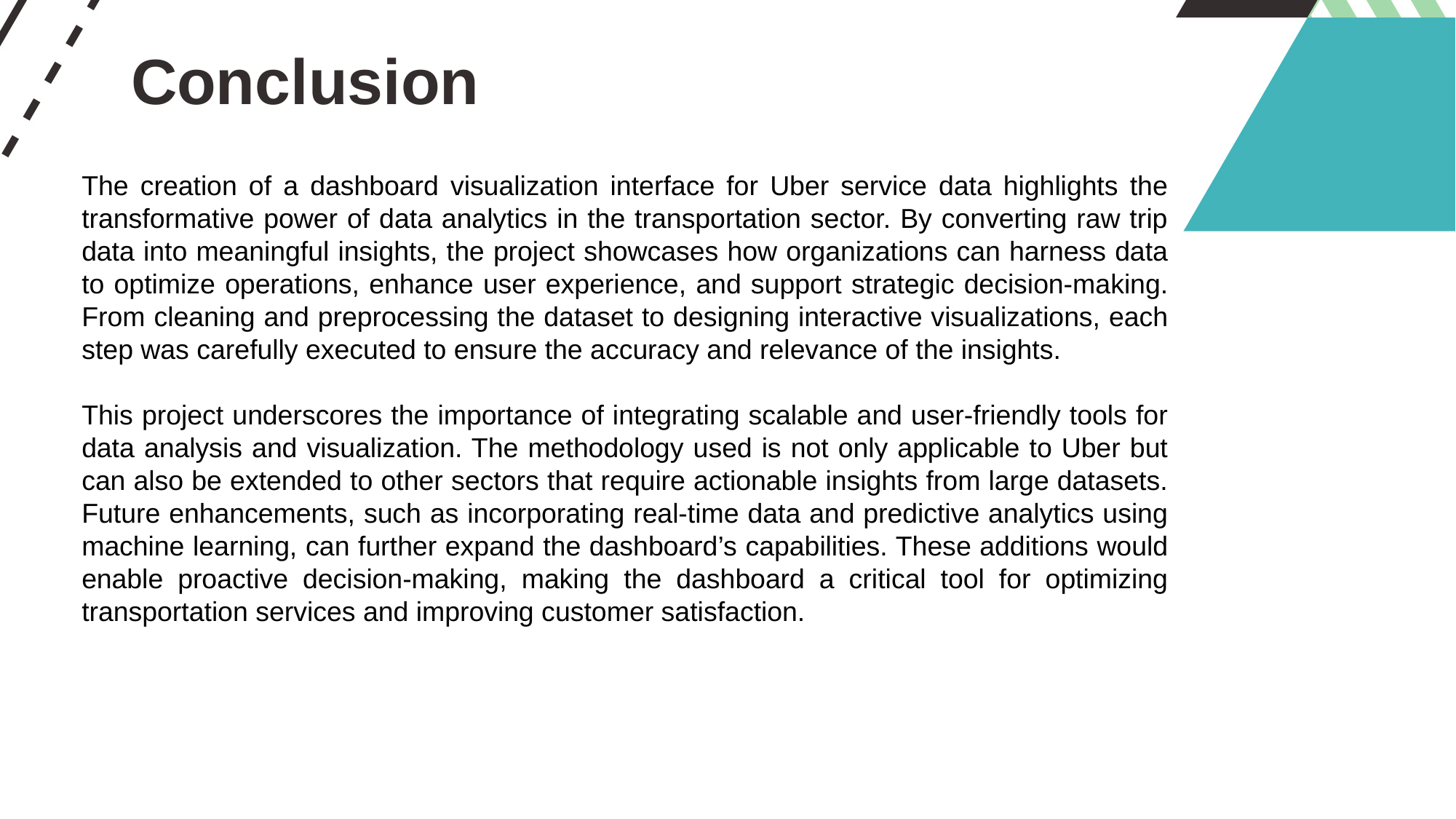

# Conclusion
The creation of a dashboard visualization interface for Uber service data highlights the transformative power of data analytics in the transportation sector. By converting raw trip data into meaningful insights, the project showcases how organizations can harness data to optimize operations, enhance user experience, and support strategic decision-making. From cleaning and preprocessing the dataset to designing interactive visualizations, each step was carefully executed to ensure the accuracy and relevance of the insights.

This project underscores the importance of integrating scalable and user-friendly tools for data analysis and visualization. The methodology used is not only applicable to Uber but can also be extended to other sectors that require actionable insights from large datasets. Future enhancements, such as incorporating real-time data and predictive analytics using machine learning, can further expand the dashboard’s capabilities. These additions would enable proactive decision-making, making the dashboard a critical tool for optimizing transportation services and improving customer satisfaction.